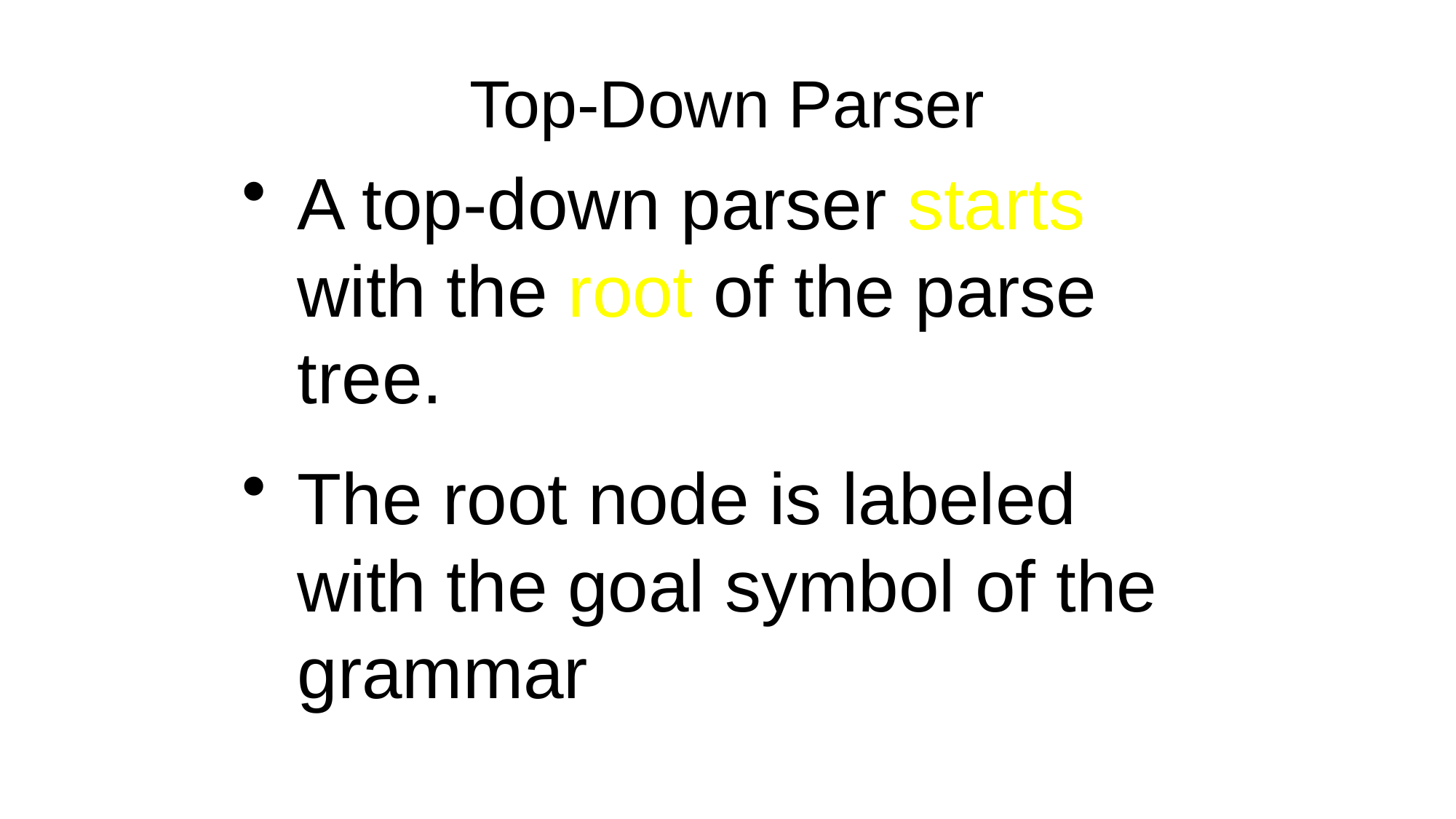

# Top-Down Parser
A top-down parser starts with the root of the parse tree.
The root node is labeled with the goal symbol of the grammar
21